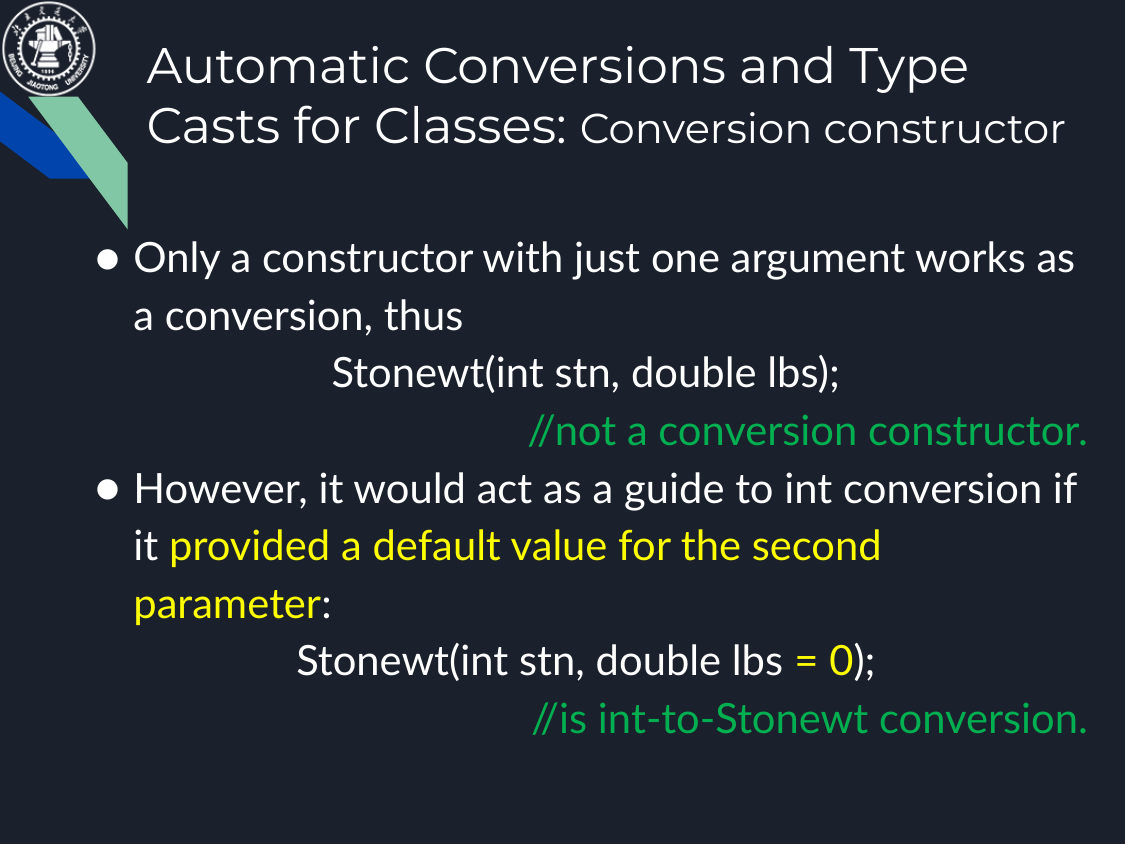

# Automatic Conversions and Type Casts for Classes: Conversion constructor
Only a constructor with just one argument works as a conversion, thus
Stonewt(int stn, double lbs);
//not a conversion constructor.
However, it would act as a guide to int conversion if it provided a default value for the second parameter:
Stonewt(int stn, double lbs = 0);
//is int-to-Stonewt conversion.